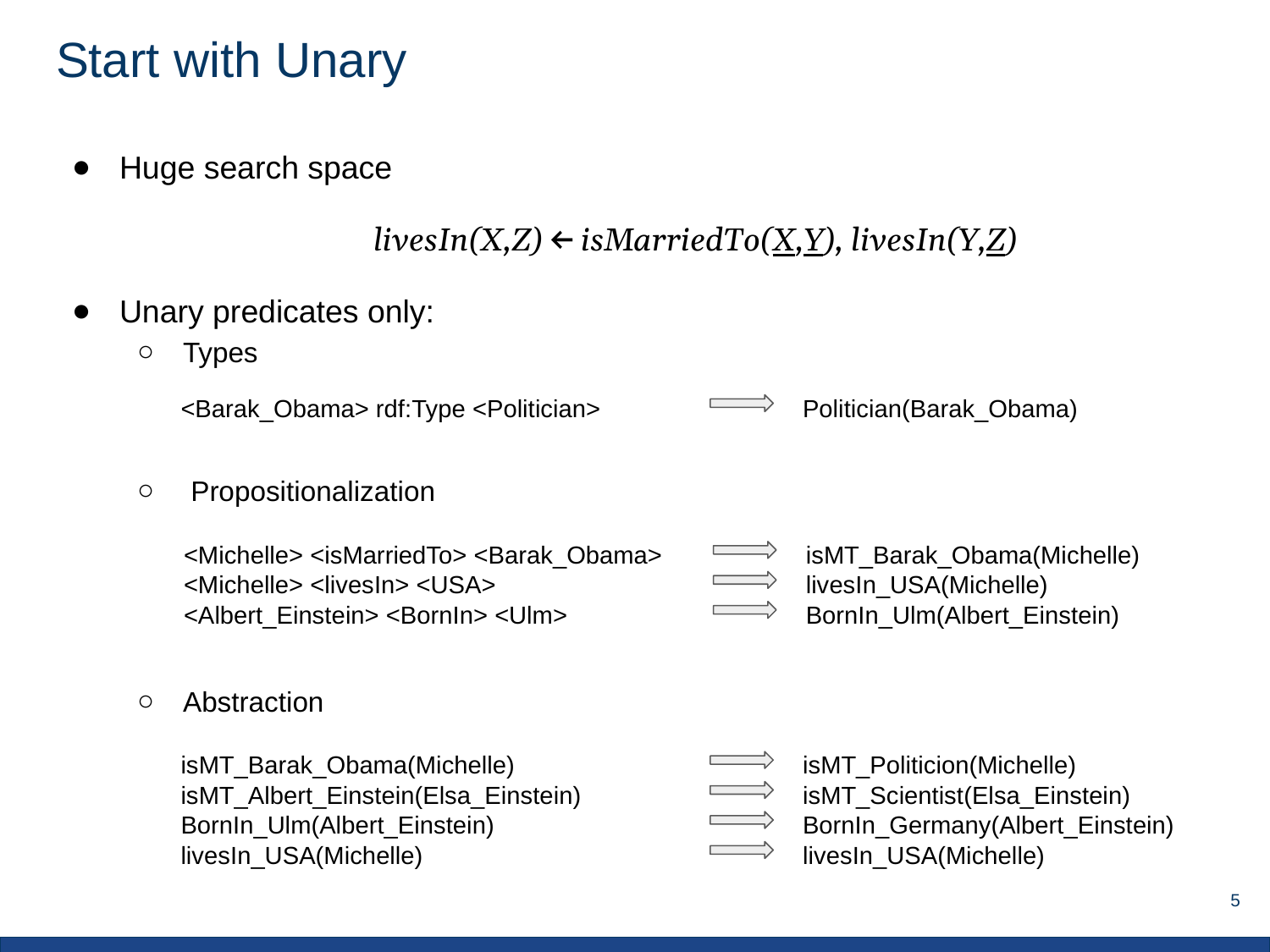

# Start with Unary
Huge search space
		livesIn(X,Z) ← isMarriedTo(X,Y), livesIn(Y,Z)
Unary predicates only:
Types

 Propositionalization

Abstraction

<Barak_Obama> rdf:Type <Politician>
Politician(Barak_Obama)

<Michelle> <isMarriedTo> <Barak_Obama>
isMT_Barak_Obama(Michelle)

<Michelle> <livesIn> <USA>
livesIn_USA(Michelle)

<Albert_Einstein> <BornIn> <Ulm>
BornIn_Ulm(Albert_Einstein)

isMT_Barak_Obama(Michelle)

isMT_Politicion(Michelle)

isMT_Albert_Einstein(Elsa_Einstein)

isMT_Scientist(Elsa_Einstein)

BornIn_Ulm(Albert_Einstein)

BornIn_Germany(Albert_Einstein)

livesIn_USA(Michelle)

livesIn_USA(Michelle)

5